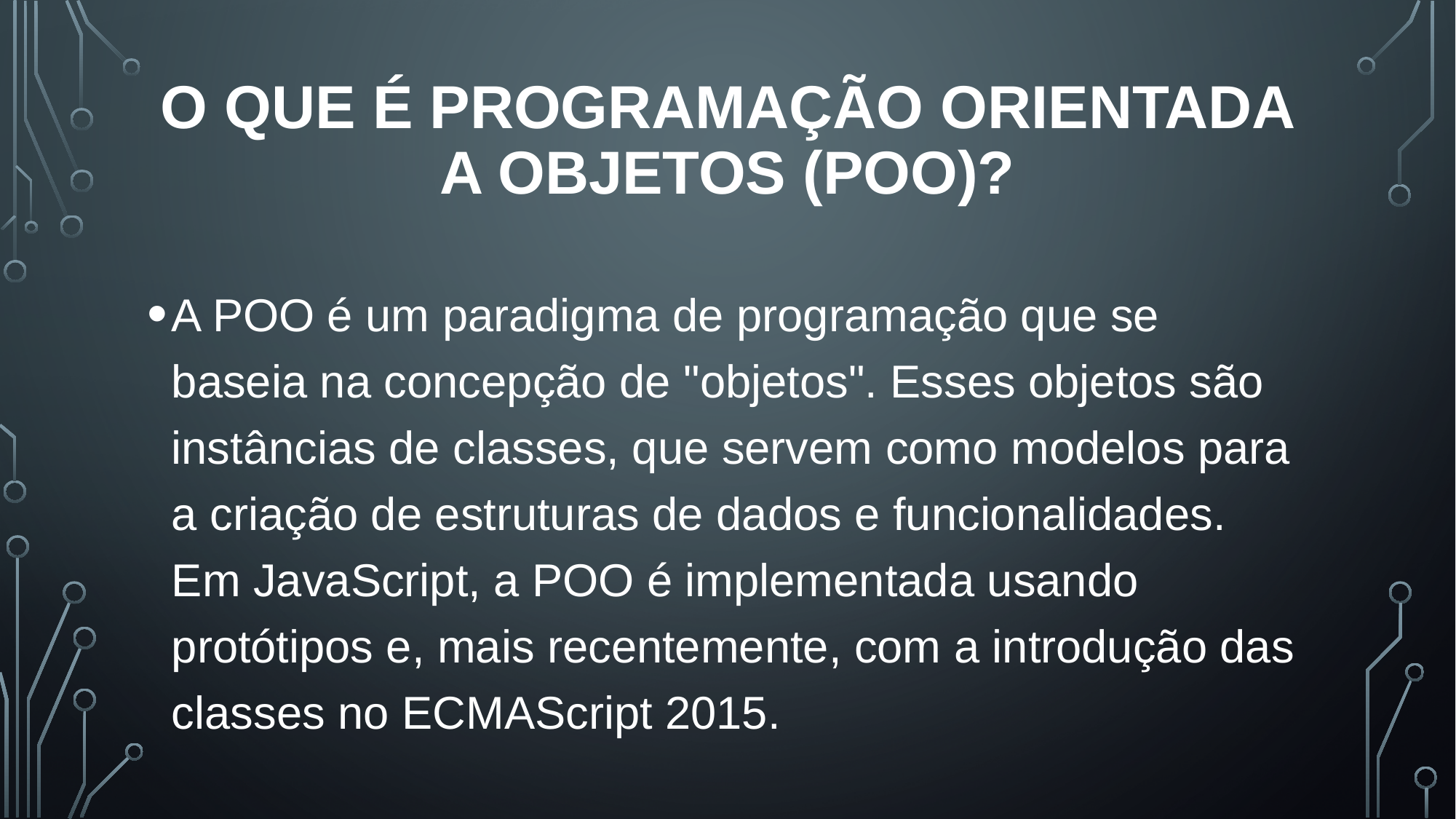

# O que é Programação Orientada a Objetos (POO)?
A POO é um paradigma de programação que se baseia na concepção de "objetos". Esses objetos são instâncias de classes, que servem como modelos para a criação de estruturas de dados e funcionalidades. Em JavaScript, a POO é implementada usando protótipos e, mais recentemente, com a introdução das classes no ECMAScript 2015.